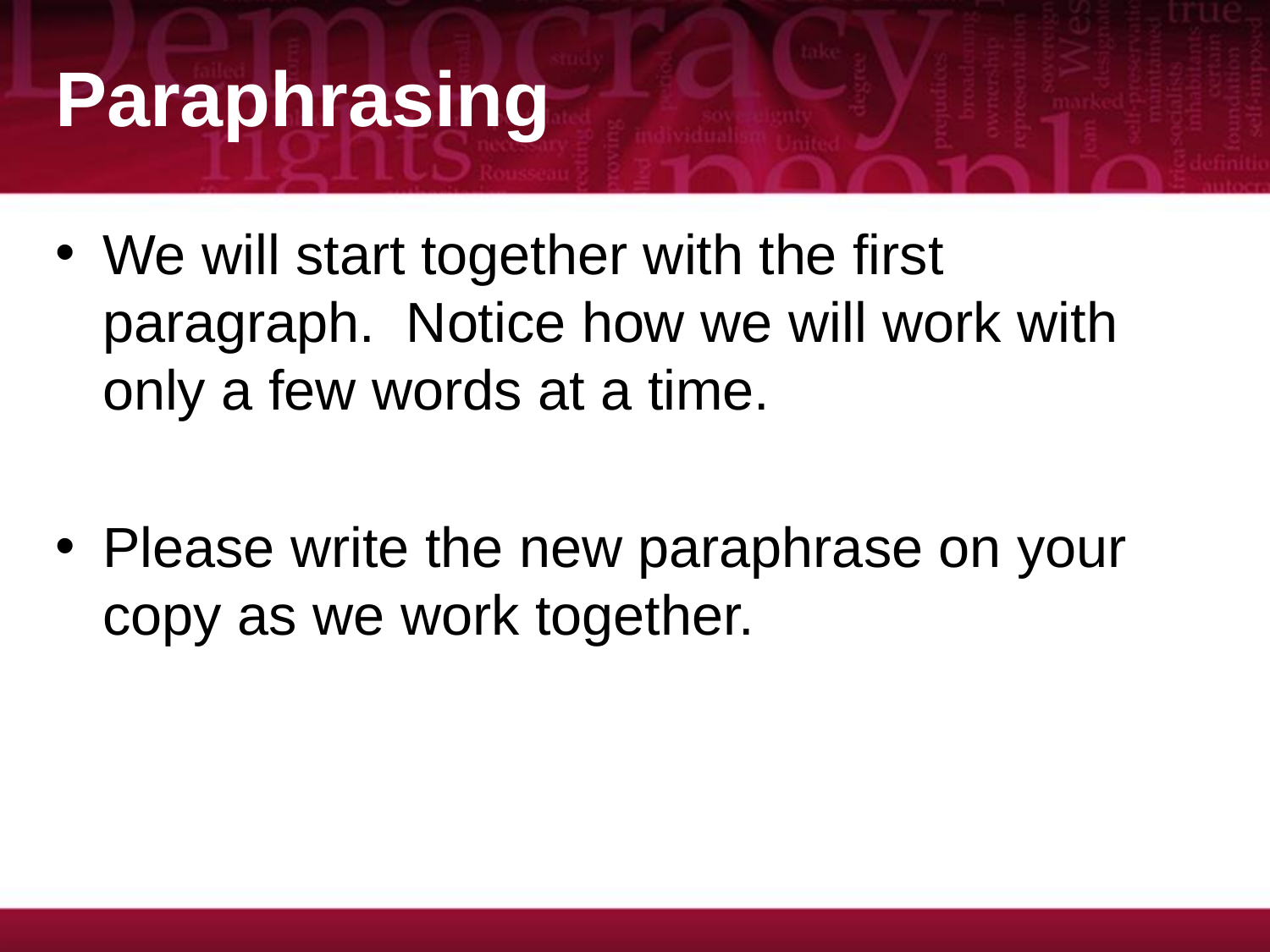

# Paraphrasing
We will start together with the first paragraph.  Notice how we will work with only a few words at a time.

Please write the new paraphrase on your copy as we work together.